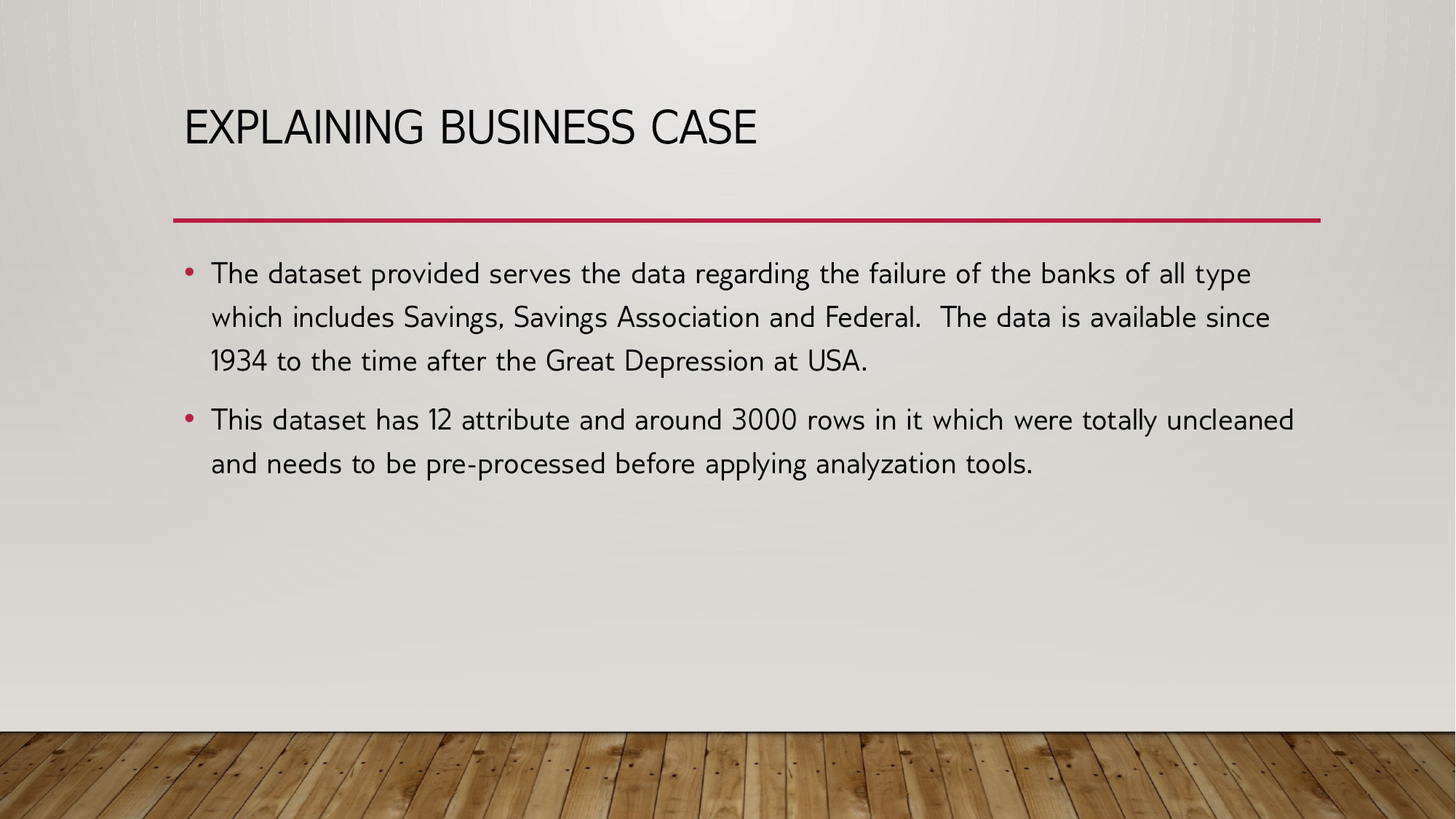

# Explaining business case
The dataset provided serves the data regarding the failure of the banks of all type which includes Savings, Savings Association and Federal.  The data is available since 1934 to the time after the Great Depression at USA.
This dataset has 12 attribute and around 3000 rows in it which were totally uncleaned and needs to be pre-processed before applying analyzation tools.